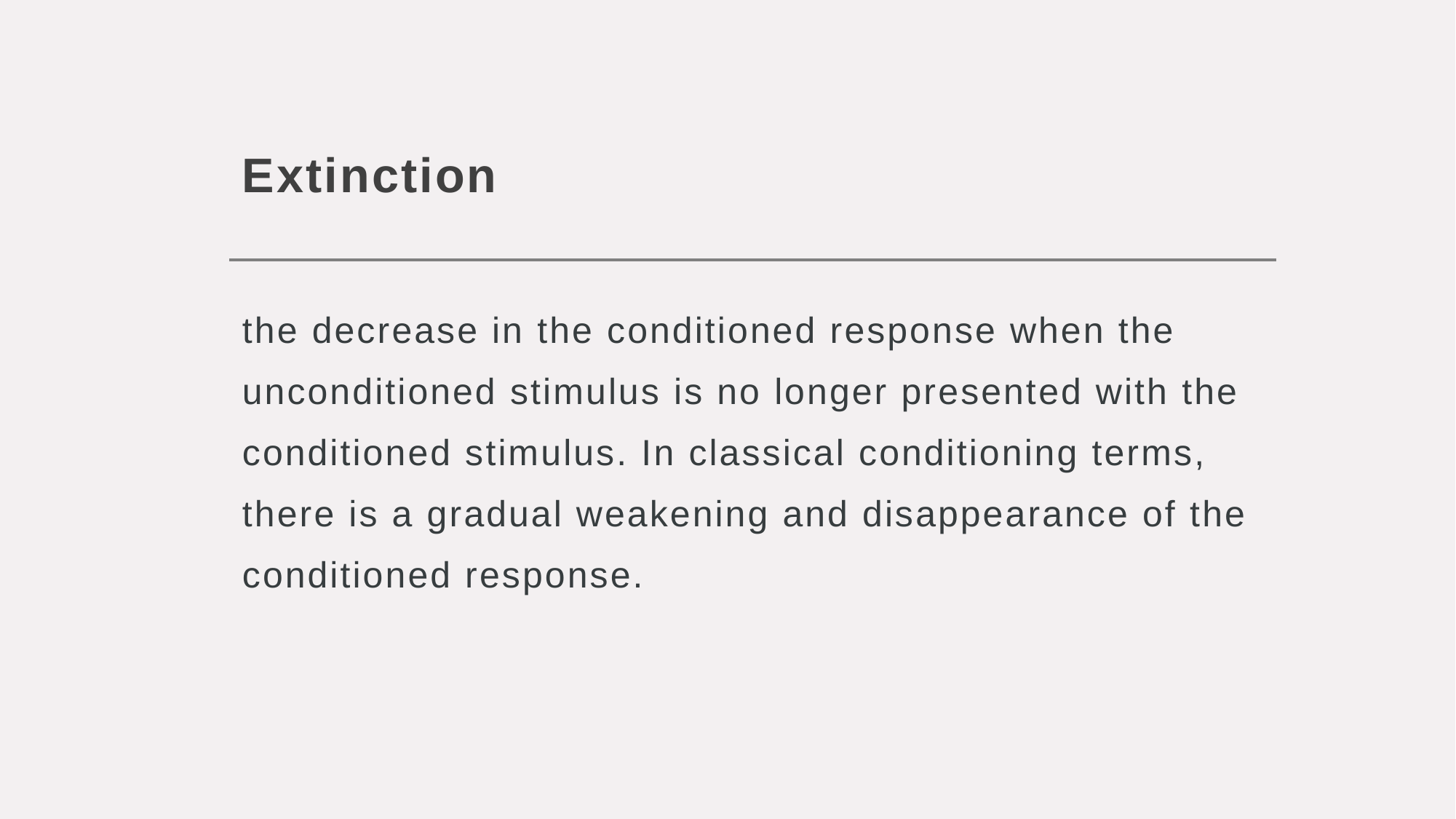

# Extinction
the decrease in the conditioned response when the unconditioned stimulus is no longer presented with the conditioned stimulus. In classical conditioning terms, there is a gradual weakening and disappearance of the conditioned response.